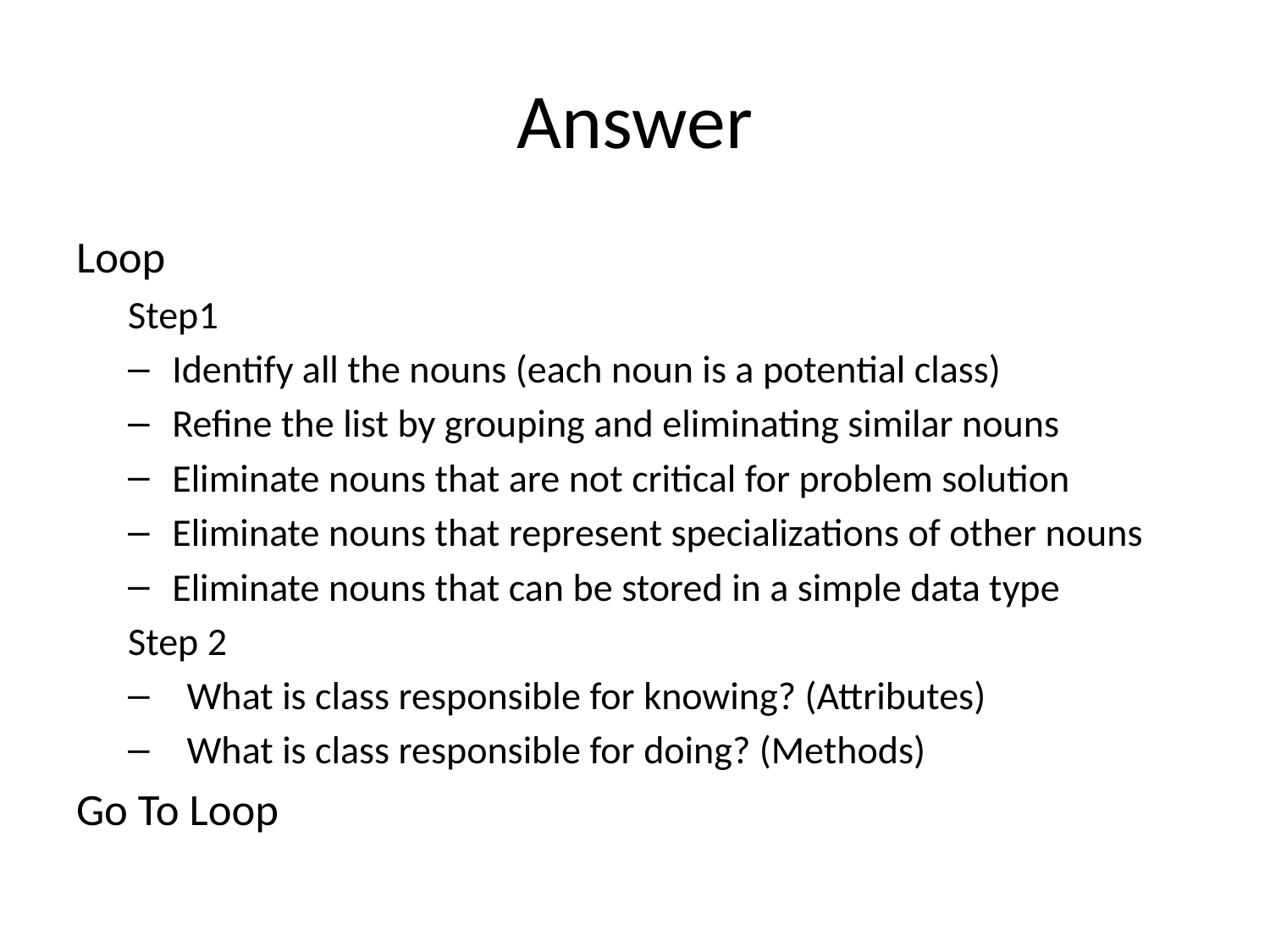

# Answer
Loop
Step1
Identify all the nouns (each noun is a potential class)
Refine the list by grouping and eliminating similar nouns
Eliminate nouns that are not critical for problem solution
Eliminate nouns that represent specializations of other nouns
Eliminate nouns that can be stored in a simple data type
Step 2
What is class responsible for knowing? (Attributes)
What is class responsible for doing? (Methods)
Go To Loop